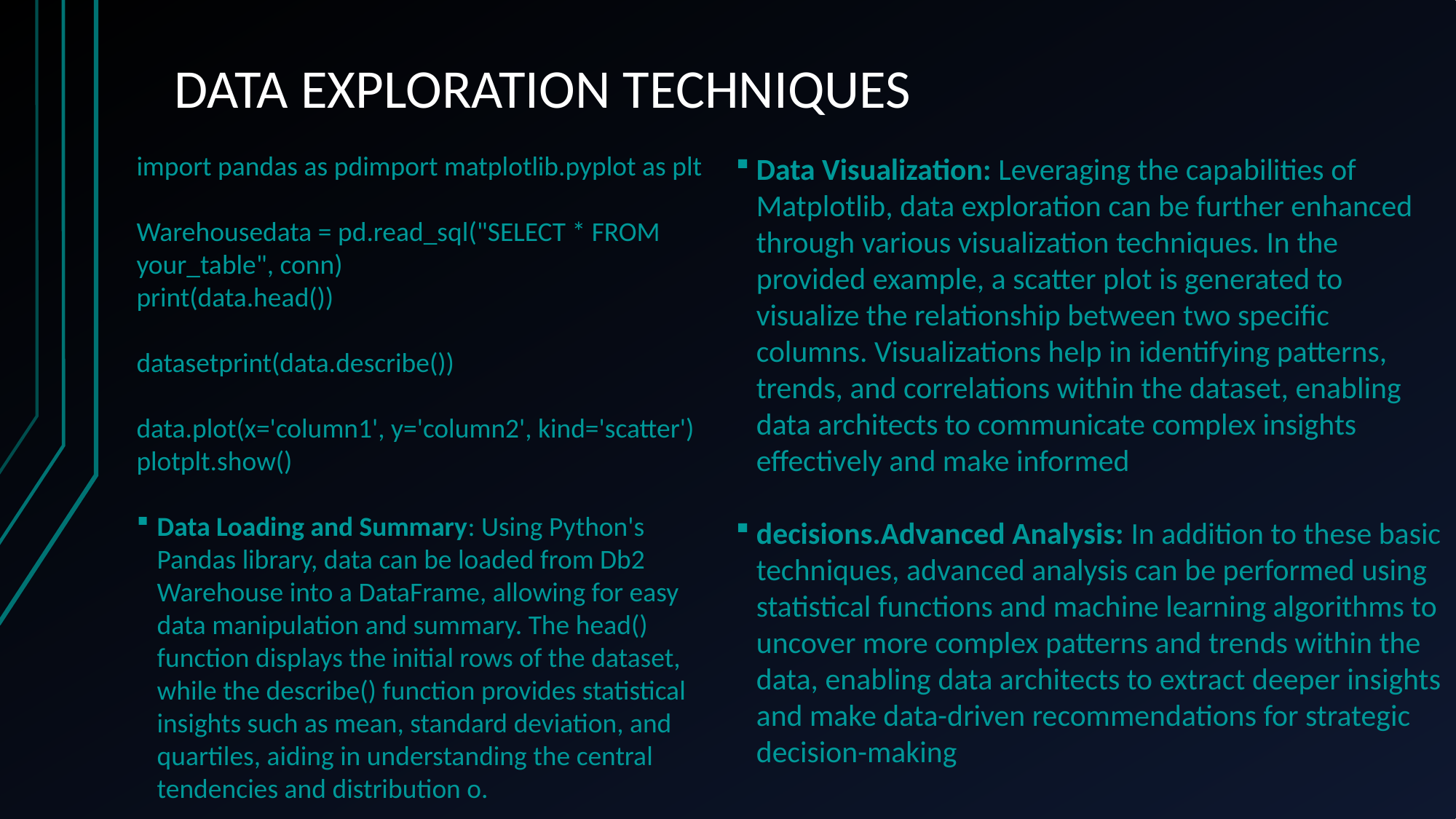

DATA EXPLORATION TECHNIQUES
import pandas as pdimport matplotlib.pyplot as plt

Warehousedata = pd.read_sql("SELECT * FROM your_table", conn)
print(data.head())

datasetprint(data.describe())

data.plot(x='column1', y='column2', kind='scatter')    plotplt.show()

Data Loading and Summary: Using Python's Pandas library, data can be loaded from Db2 Warehouse into a DataFrame, allowing for easy data manipulation and summary. The head() function displays the initial rows of the dataset, while the describe() function provides statistical insights such as mean, standard deviation, and quartiles, aiding in understanding the central tendencies and distribution o.
Data Visualization: Leveraging the capabilities of Matplotlib, data exploration can be further enhanced through various visualization techniques. In the provided example, a scatter plot is generated to visualize the relationship between two specific columns. Visualizations help in identifying patterns, trends, and correlations within the dataset, enabling data architects to communicate complex insights effectively and make informed

decisions.Advanced Analysis: In addition to these basic techniques, advanced analysis can be performed using statistical functions and machine learning algorithms to uncover more complex patterns and trends within the data, enabling data architects to extract deeper insights and make data-driven recommendations for strategic decision-making